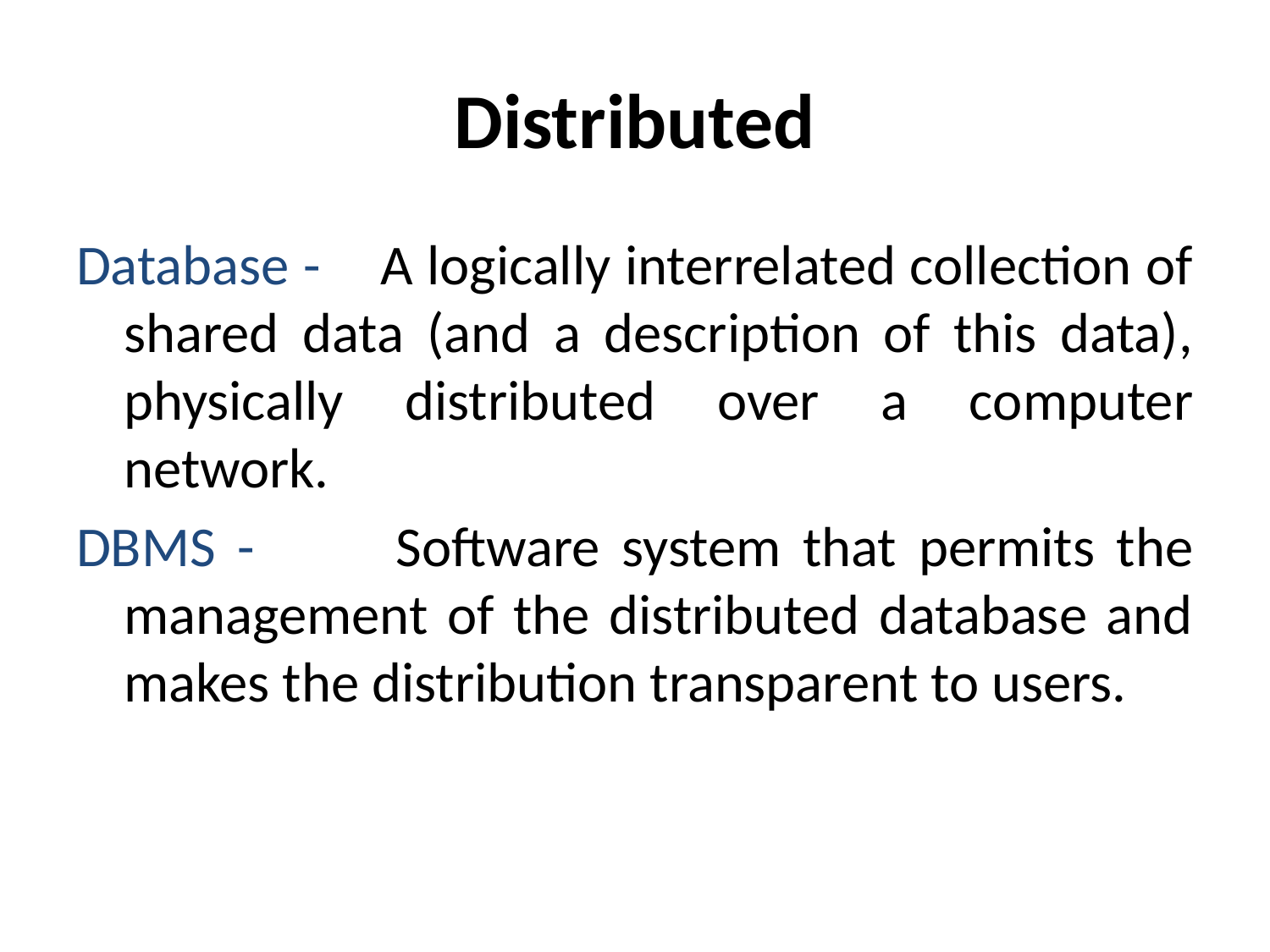

# Distributed
Database - 	A logically interrelated collection of shared data (and a description of this data), physically distributed over a computer network.
DBMS - 	Software system that permits the management of the distributed database and makes the distribution transparent to users.